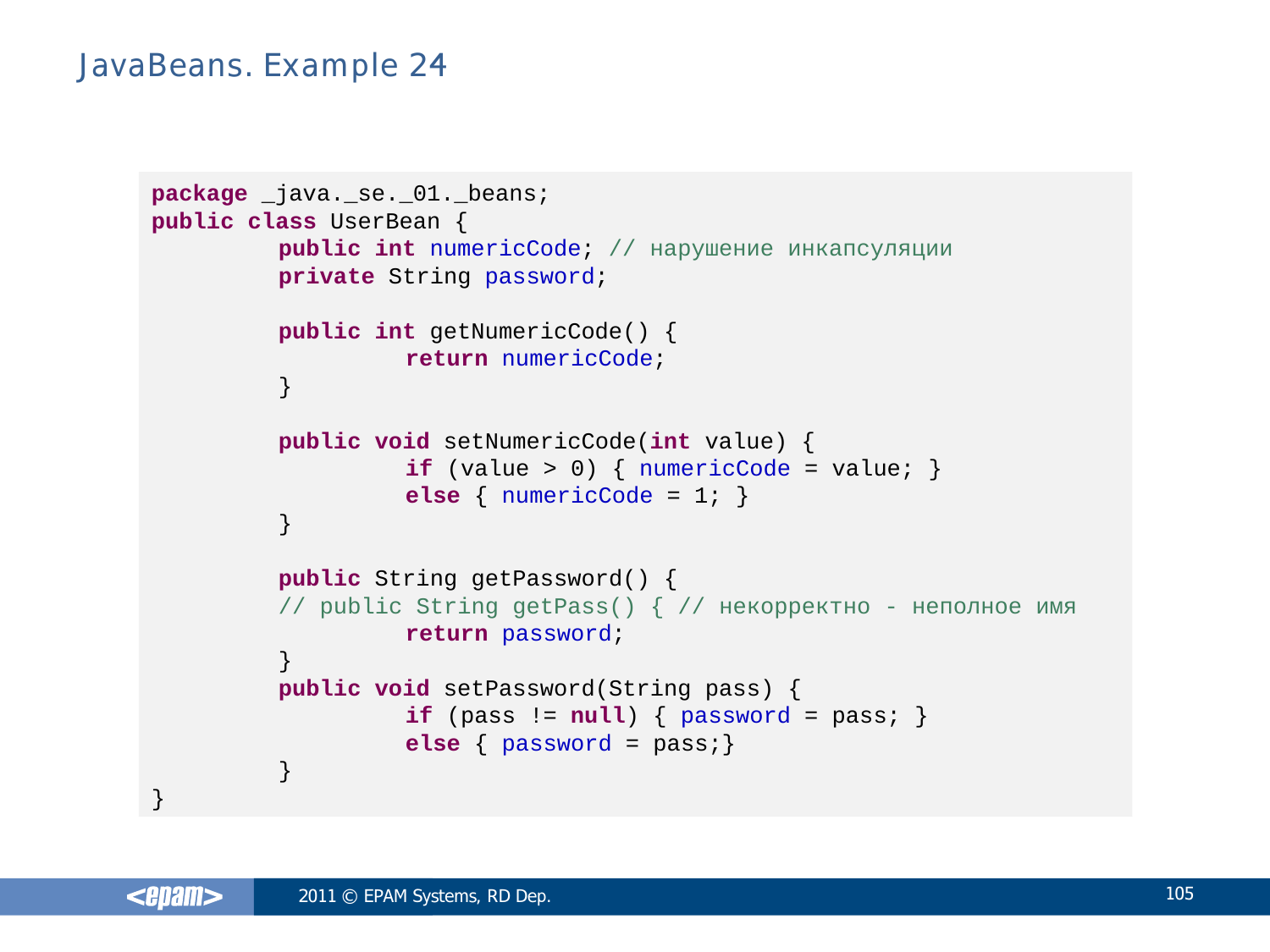

# JavaBeans. Example 24
package _java._se._01._beans;
public class UserBean {
	public int numericCode; // нарушение инкапсуляции
	private String password;

	public int getNumericCode() {
		return numericCode;
	}

	public void setNumericCode(int value) {
		if (value > 0) { numericCode = value; }
		else { numericCode = 1; }
	}

	public String getPassword() {
	// public String getPass() { // некорректно - неполное имя
		return password;
	}
	public void setPassword(String pass) {
		if (pass != null) { password = pass; }
		else { password = pass;}
	}
}
105
2011 © EPAM Systems, RD Dep.